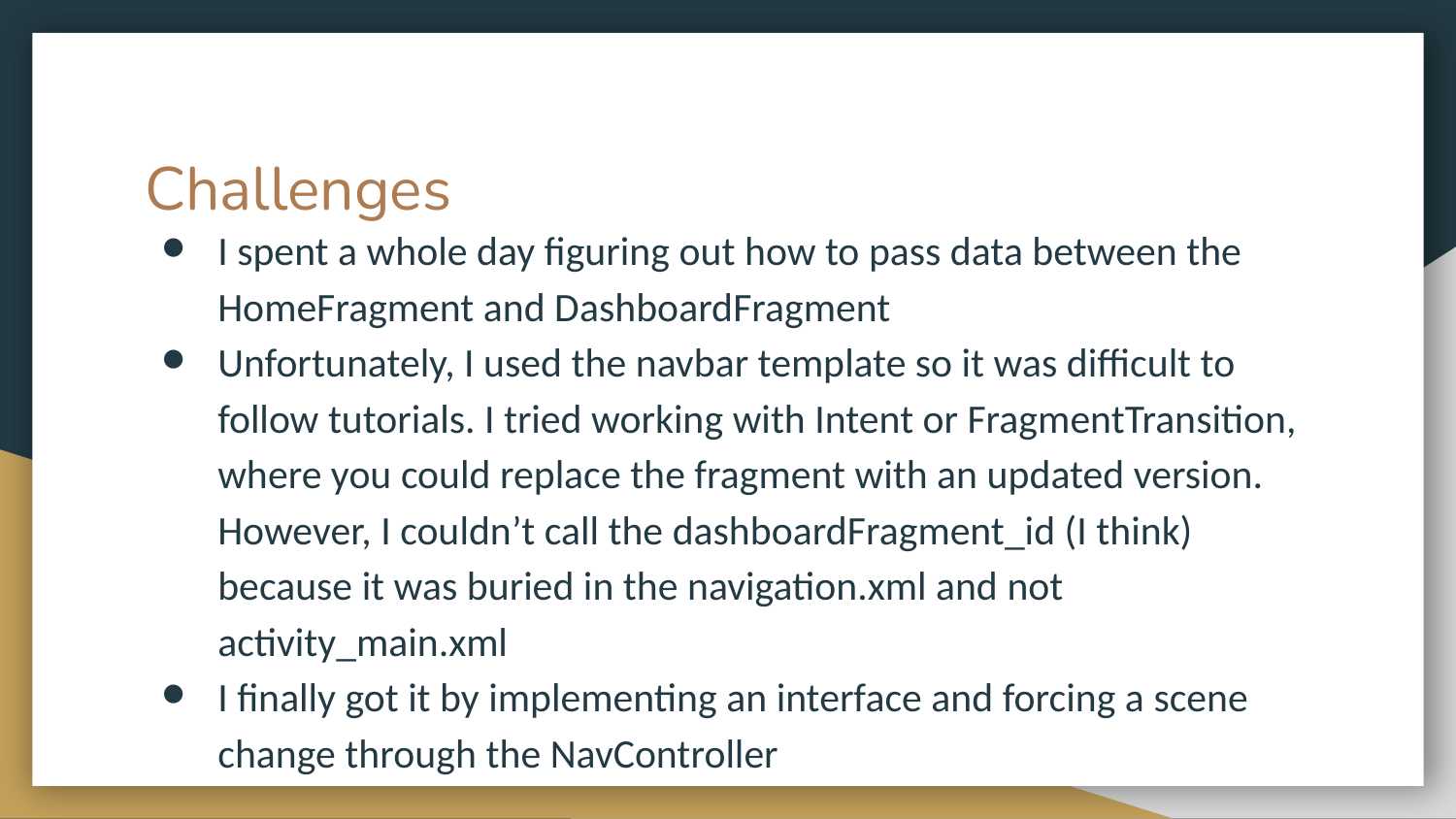

# Challenges
I spent a whole day figuring out how to pass data between the HomeFragment and DashboardFragment
Unfortunately, I used the navbar template so it was difficult to follow tutorials. I tried working with Intent or FragmentTransition, where you could replace the fragment with an updated version. However, I couldn’t call the dashboardFragment_id (I think) because it was buried in the navigation.xml and not activity_main.xml
I finally got it by implementing an interface and forcing a scene change through the NavController